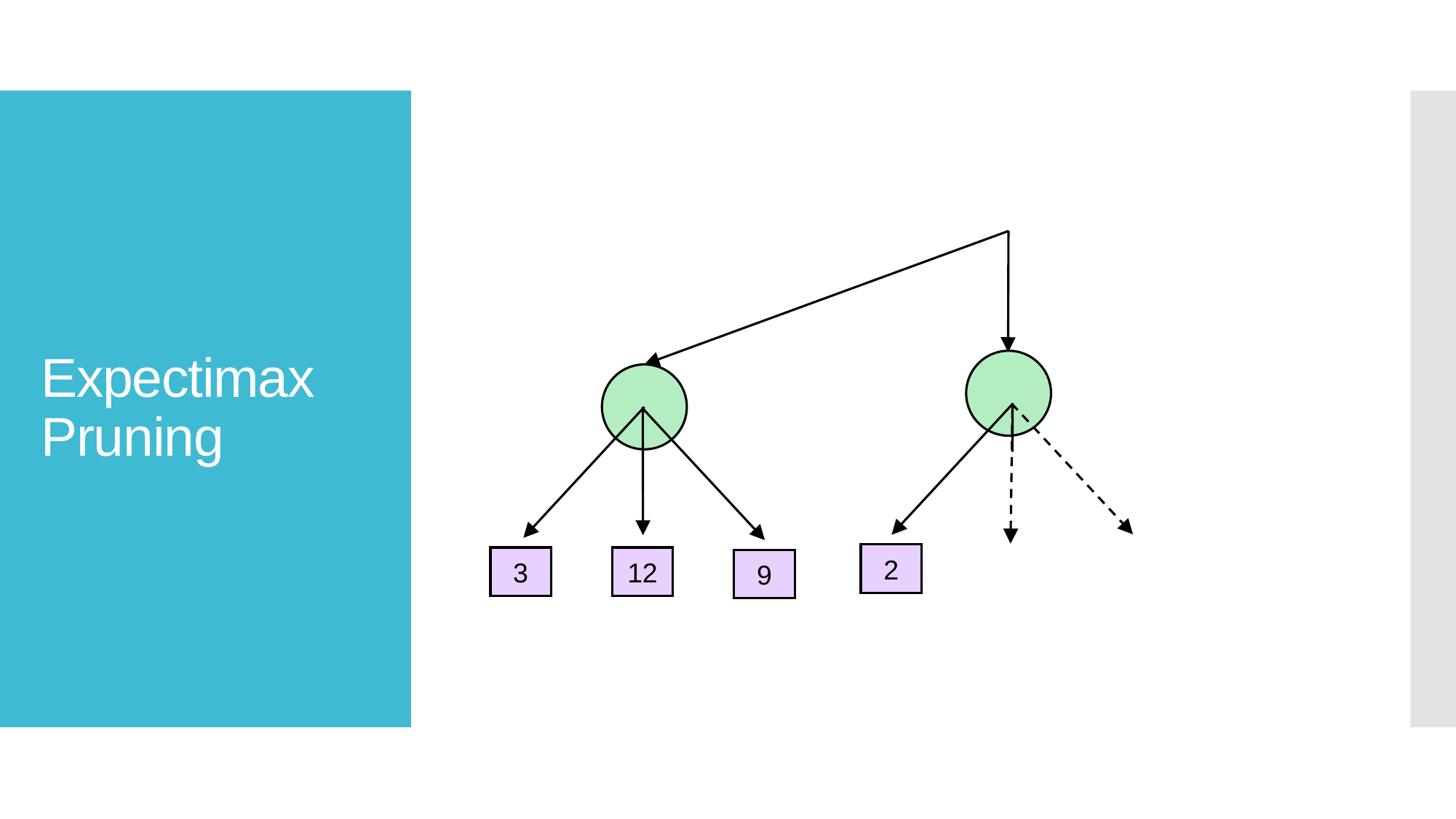

# Expectimax Pruning

2
12
9
3